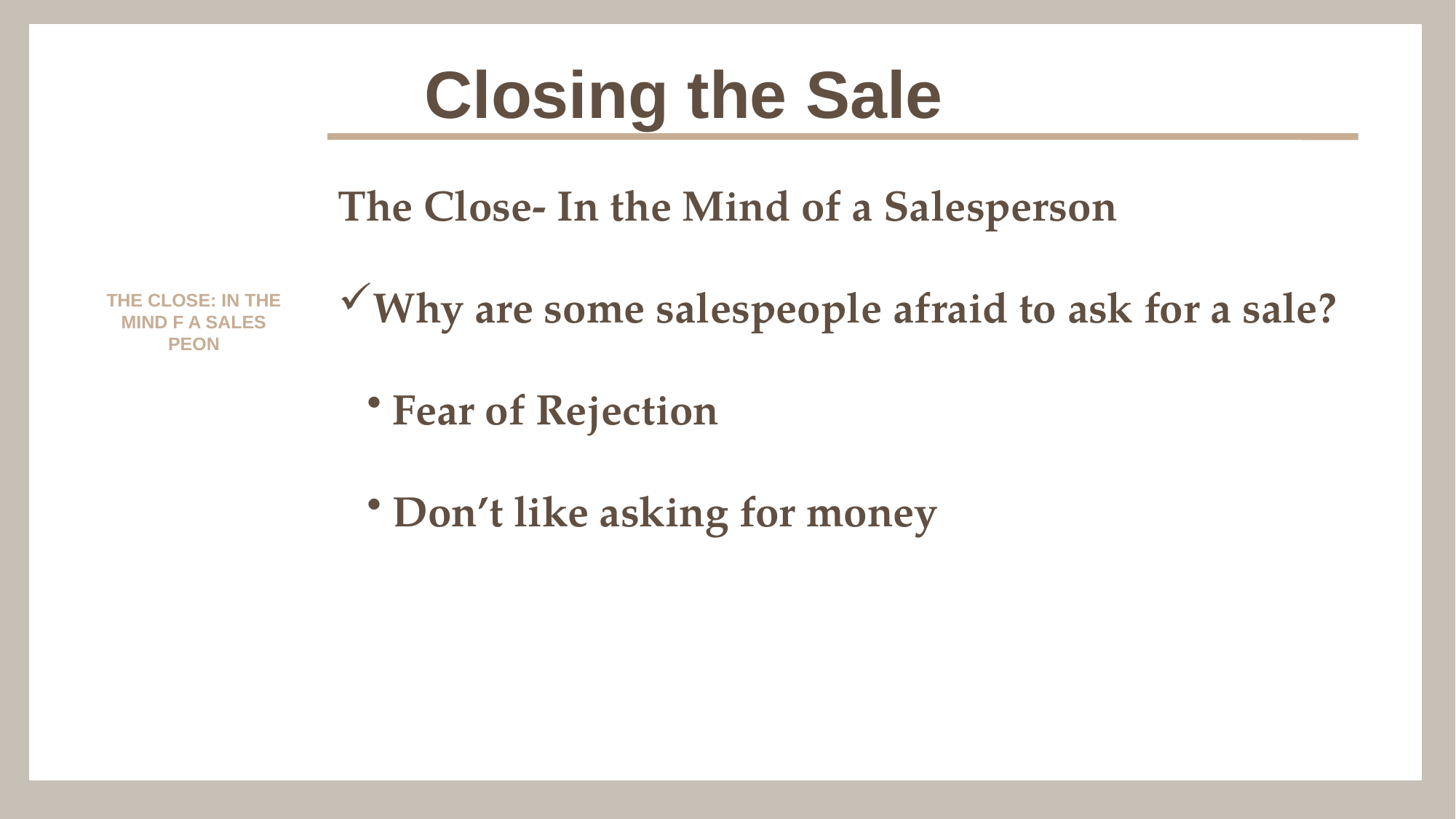

Closing the Sale

The Close- In the Mind of a Salesperson

Why are some salespeople afraid to ask for a sale?

Fear of Rejection

Don’t like asking for money

THE CLOSE: IN THE MIND F A SALES PEON